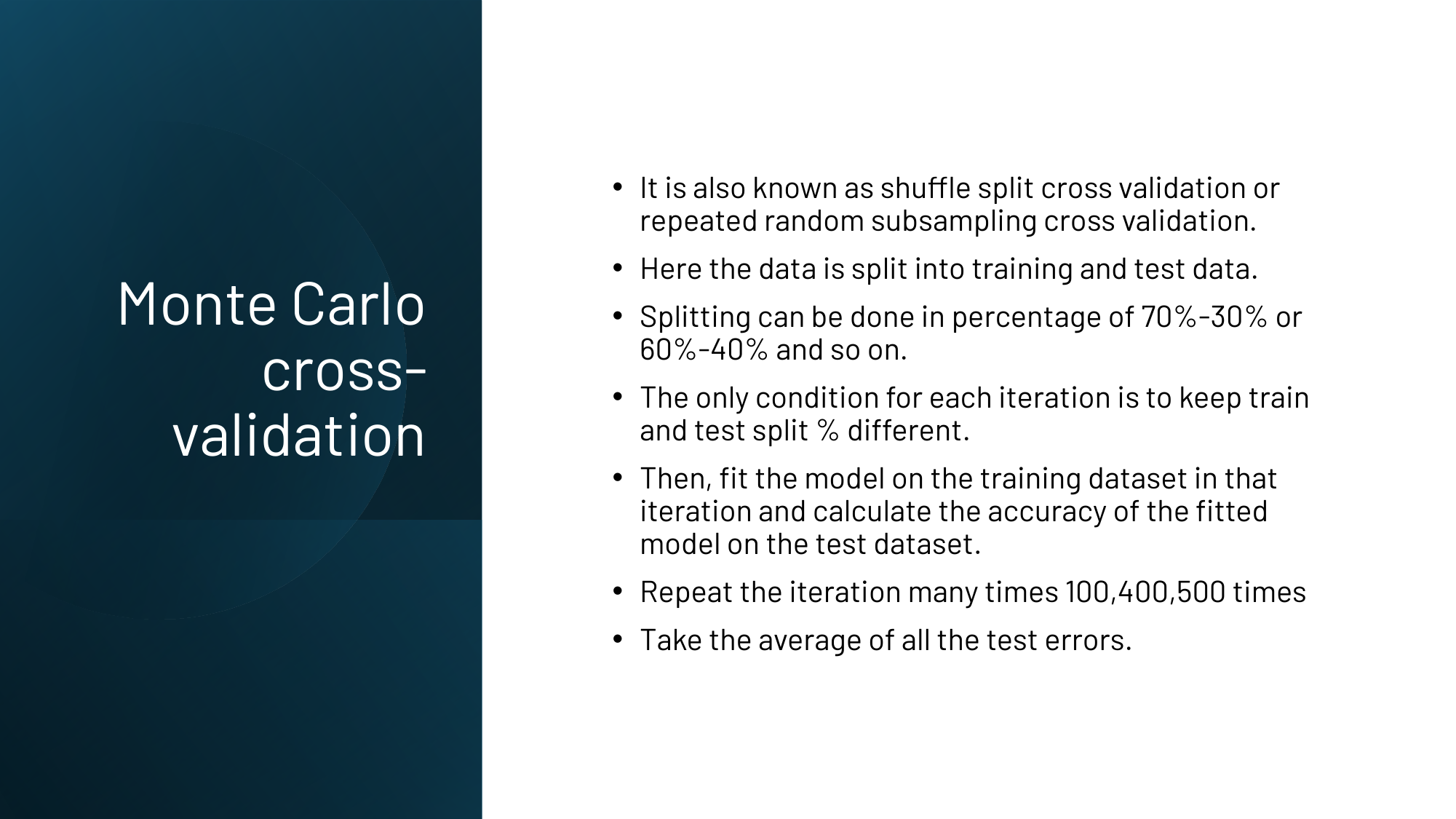

# Monte Carlo cross-validation

It is also known as shuffle split cross validation or repeated random subsampling cross validation.
Here the data is split into training and test data.
Splitting can be done in percentage of 70%-30% or 60%-40% and so on.
The only condition for each iteration is to keep train and test split % different.
Then, fit the model on the training dataset in that iteration and calculate the accuracy of the fitted model on the test dataset.
Repeat the iteration many times 100,400,500 times
Take the average of all the test errors.